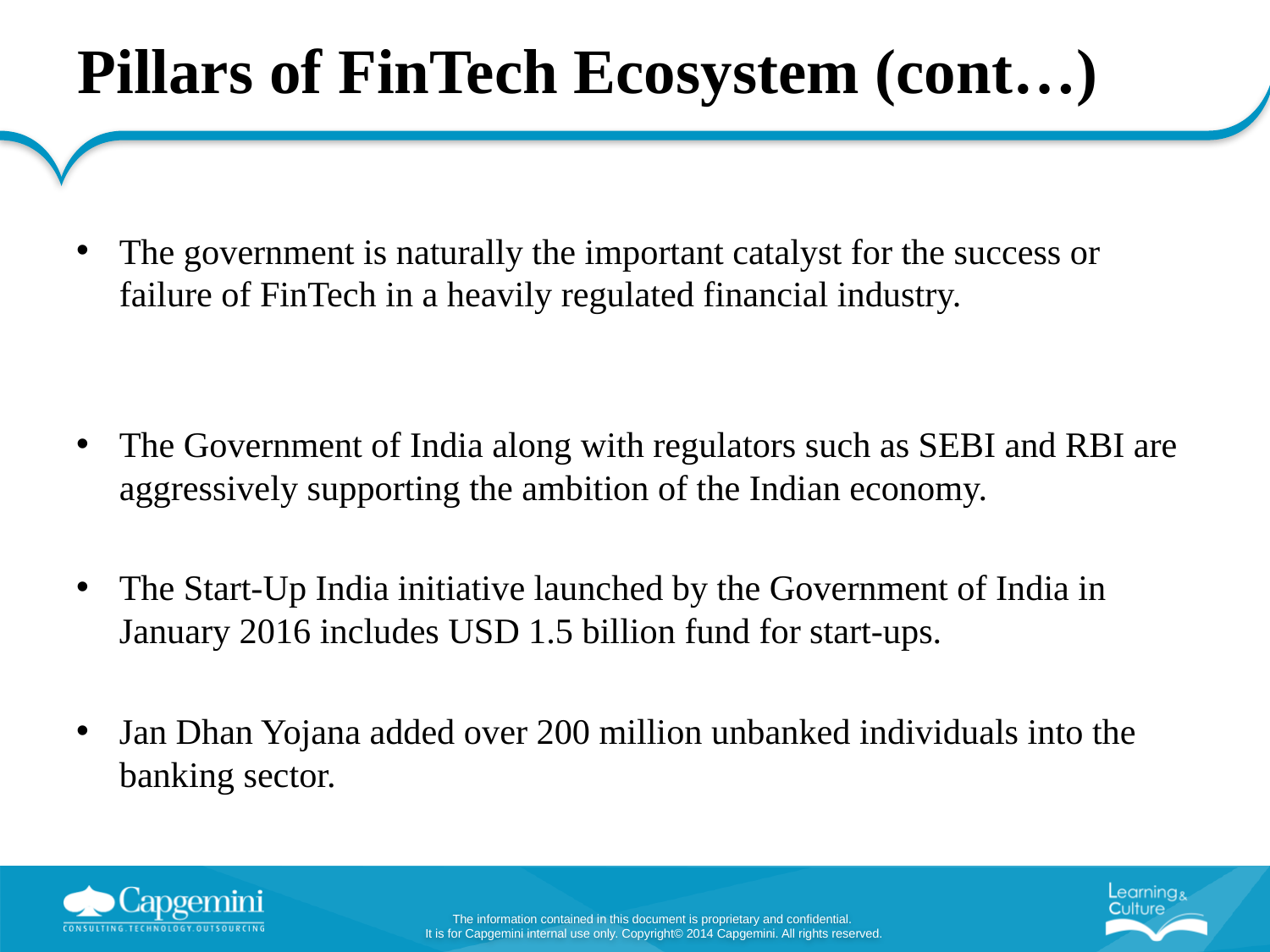

# Pillars of FinTech Ecosystem (cont…)
The government is naturally the important catalyst for the success or failure of FinTech in a heavily regulated financial industry.

The Government of India along with regulators such as SEBI and RBI are aggressively supporting the ambition of the Indian economy.

The Start-Up India initiative launched by the Government of India in January 2016 includes USD 1.5 billion fund for start-ups.

Jan Dhan Yojana added over 200 million unbanked individuals into the banking sector.